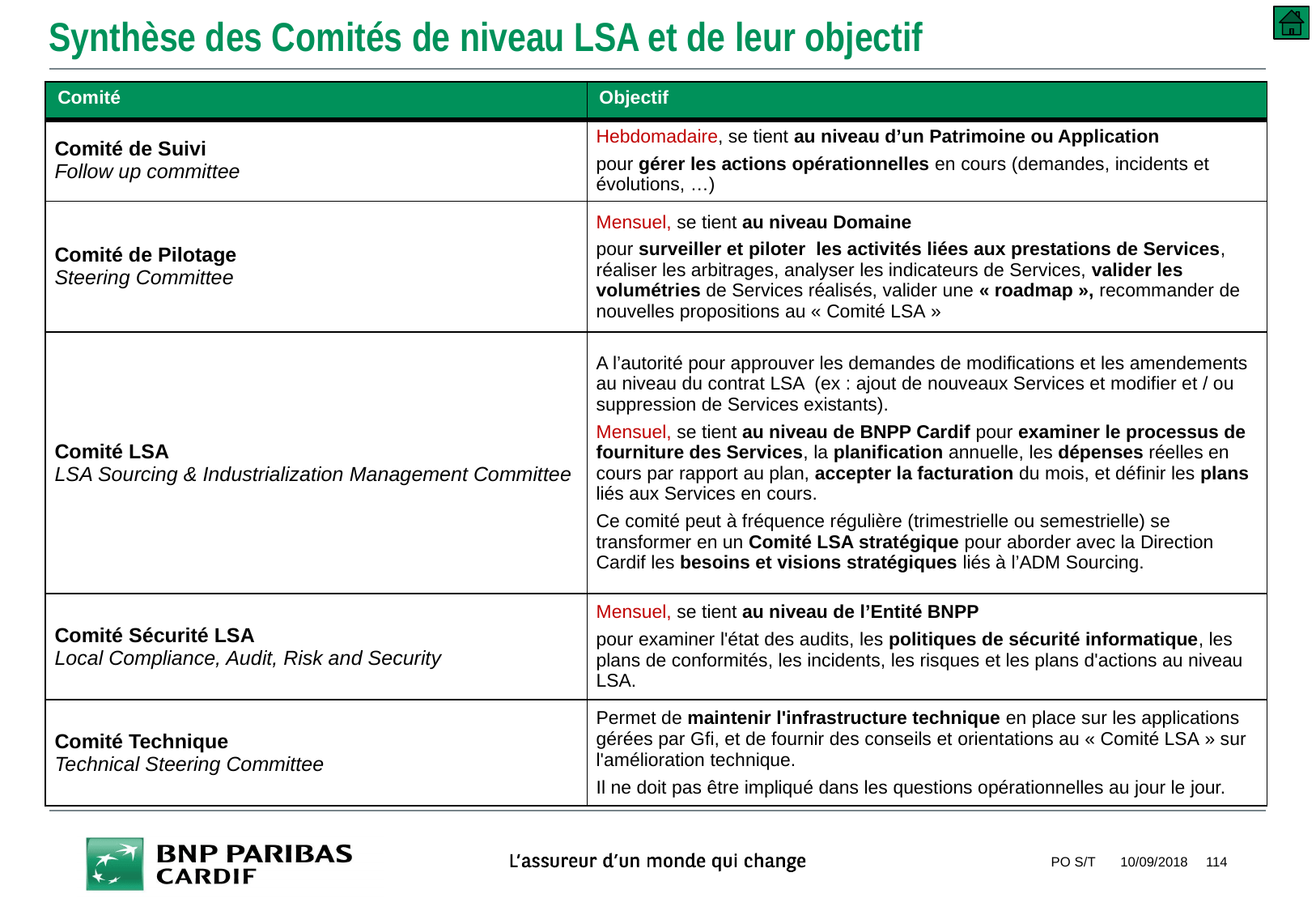

# Synthèse des Comités de niveau LSA et de leur objectif
| Comité | Objectif |
| --- | --- |
| Comité de Suivi Follow up committee | Hebdomadaire, se tient au niveau d’un Patrimoine ou Application pour gérer les actions opérationnelles en cours (demandes, incidents et évolutions, …) |
| Comité de Pilotage Steering Committee | Mensuel, se tient au niveau Domaine pour surveiller et piloter les activités liées aux prestations de Services, réaliser les arbitrages, analyser les indicateurs de Services, valider les volumétries de Services réalisés, valider une « roadmap », recommander de nouvelles propositions au « Comité LSA » |
| Comité LSA LSA Sourcing & Industrialization Management Committee | A l’autorité pour approuver les demandes de modifications et les amendements au niveau du contrat LSA (ex : ajout de nouveaux Services et modifier et / ou suppression de Services existants). Mensuel, se tient au niveau de BNPP Cardif pour examiner le processus de fourniture des Services, la planification annuelle, les dépenses réelles en cours par rapport au plan, accepter la facturation du mois, et définir les plans liés aux Services en cours. Ce comité peut à fréquence régulière (trimestrielle ou semestrielle) se transformer en un Comité LSA stratégique pour aborder avec la Direction Cardif les besoins et visions stratégiques liés à l’ADM Sourcing. |
| Comité Sécurité LSA Local Compliance, Audit, Risk and Security | Mensuel, se tient au niveau de l’Entité BNPP pour examiner l'état des audits, les politiques de sécurité informatique, les plans de conformités, les incidents, les risques et les plans d'actions au niveau LSA. |
| Comité Technique Technical Steering Committee | Permet de maintenir l'infrastructure technique en place sur les applications gérées par Gfi, et de fournir des conseils et orientations au « Comité LSA » sur l'amélioration technique. Il ne ​​doit pas être impliqué dans les questions opérationnelles au jour le jour. |
PO S/T
10/09/2018
114